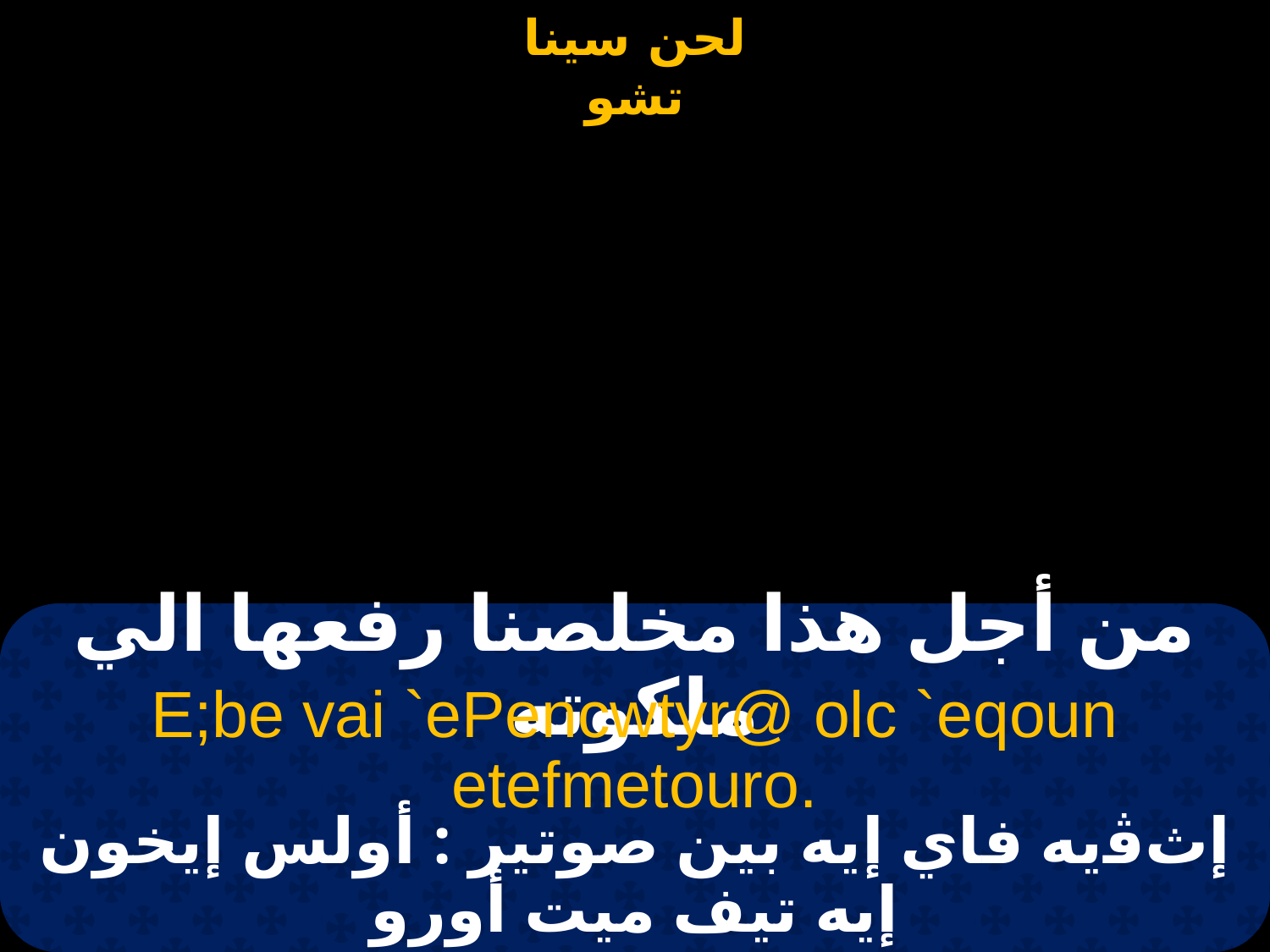

# من أجل هذا مخلصنا رفعها الي ملكوته
E;be vai `ePencwtyr@ olc `eqoun etefmetouro.
إثﭬيه فاي إيه بين صوتير : أولس إيخون إيه تيف ميت أورو